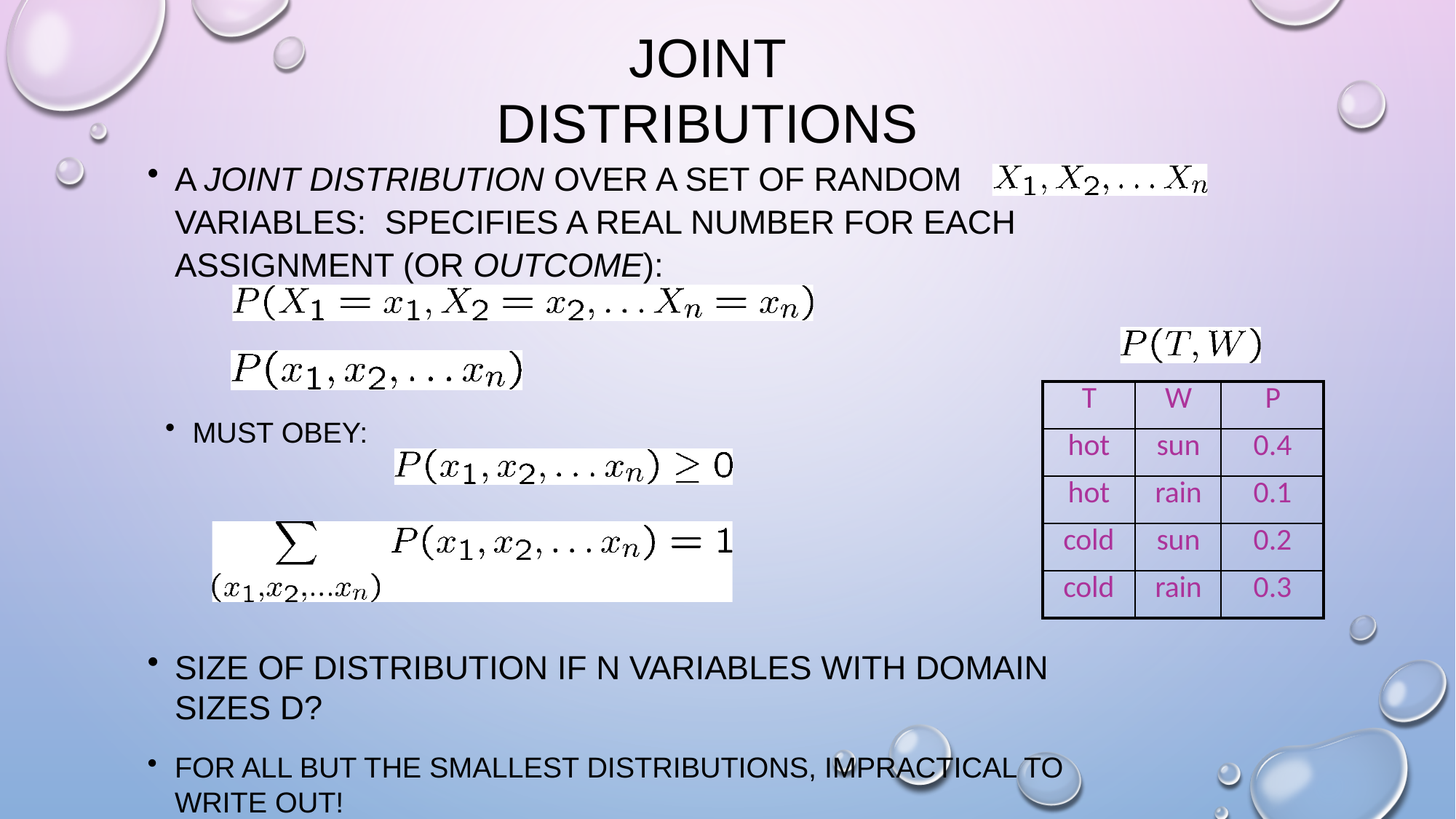

# JOINT DISTRIBUTIONS
A JOINT DISTRIBUTION OVER A SET OF RANDOM VARIABLES:  SPECIFIES A REAL NUMBER FOR EACH ASSIGNMENT (OR OUTCOME):

| T | W | P |
| --- | --- | --- |
| hot | sun | 0.4 |
| hot | rain | 0.1 |
| cold | sun | 0.2 |
| cold | rain | 0.3 |
MUST OBEY:

SIZE OF DISTRIBUTION IF N VARIABLES WITH DOMAIN SIZES D?
FOR ALL BUT THE SMALLEST DISTRIBUTIONS, IMPRACTICAL TO WRITE OUT!